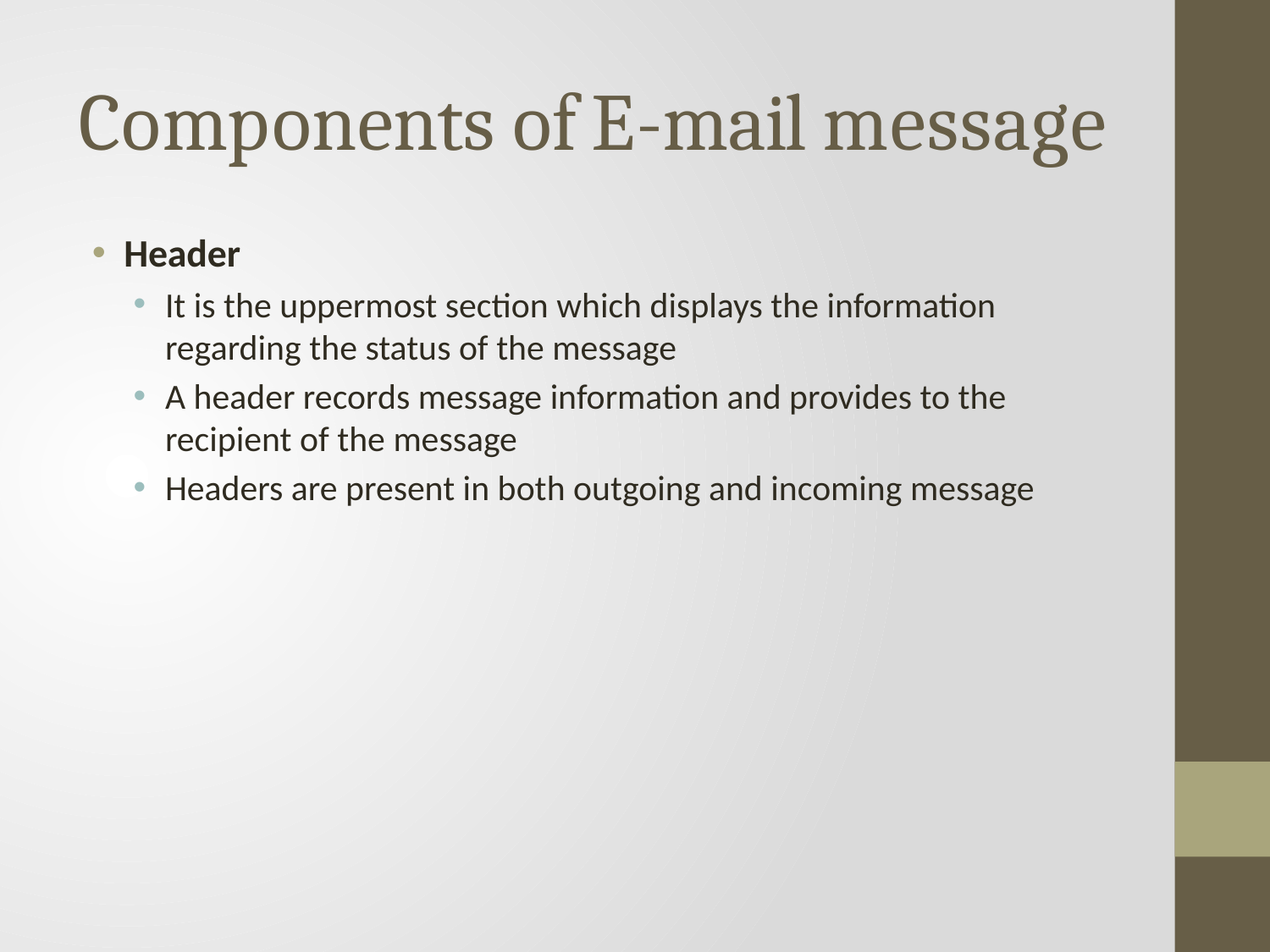

# Components of E-mail message
Header
It is the uppermost section which displays the information regarding the status of the message
A header records message information and provides to the recipient of the message
Headers are present in both outgoing and incoming message